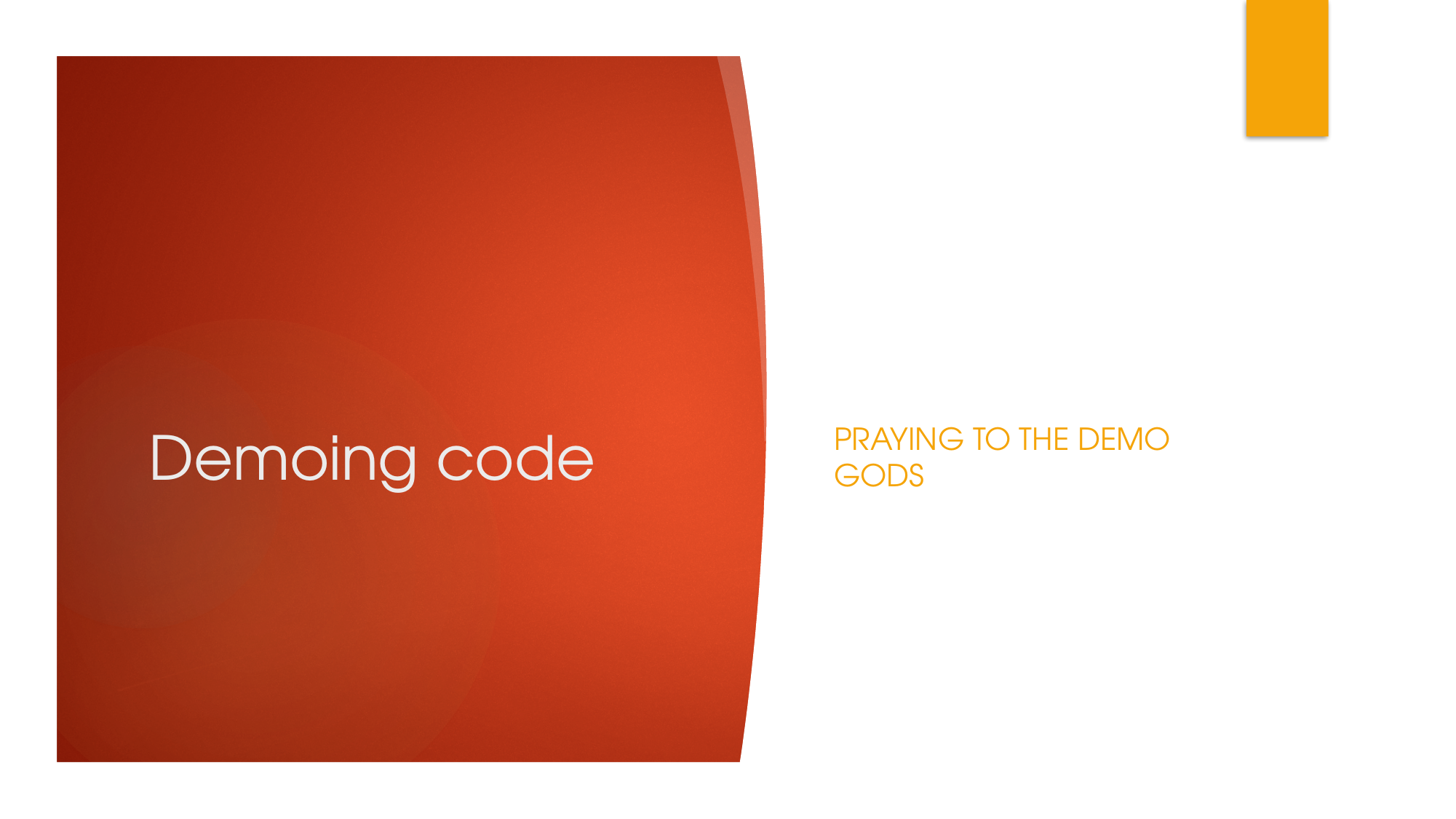

# Demoing code
Praying to the demo gods